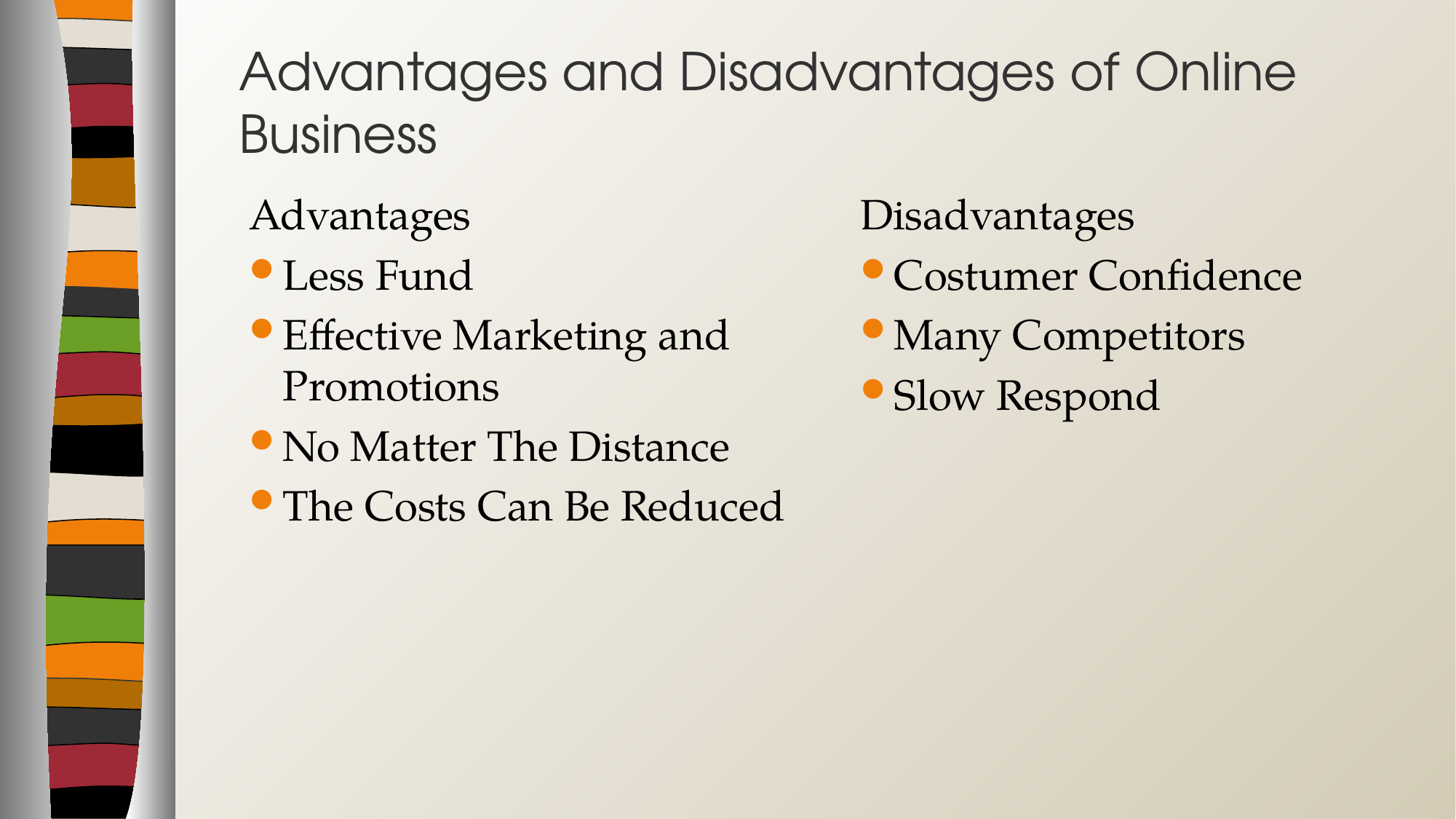

# Advantages and Disadvantages of Online Business
Advantages
Less Fund
Effective Marketing and Promotions
No Matter The Distance
The Costs Can Be Reduced
Disadvantages
Costumer Confidence
Many Competitors
Slow Respond